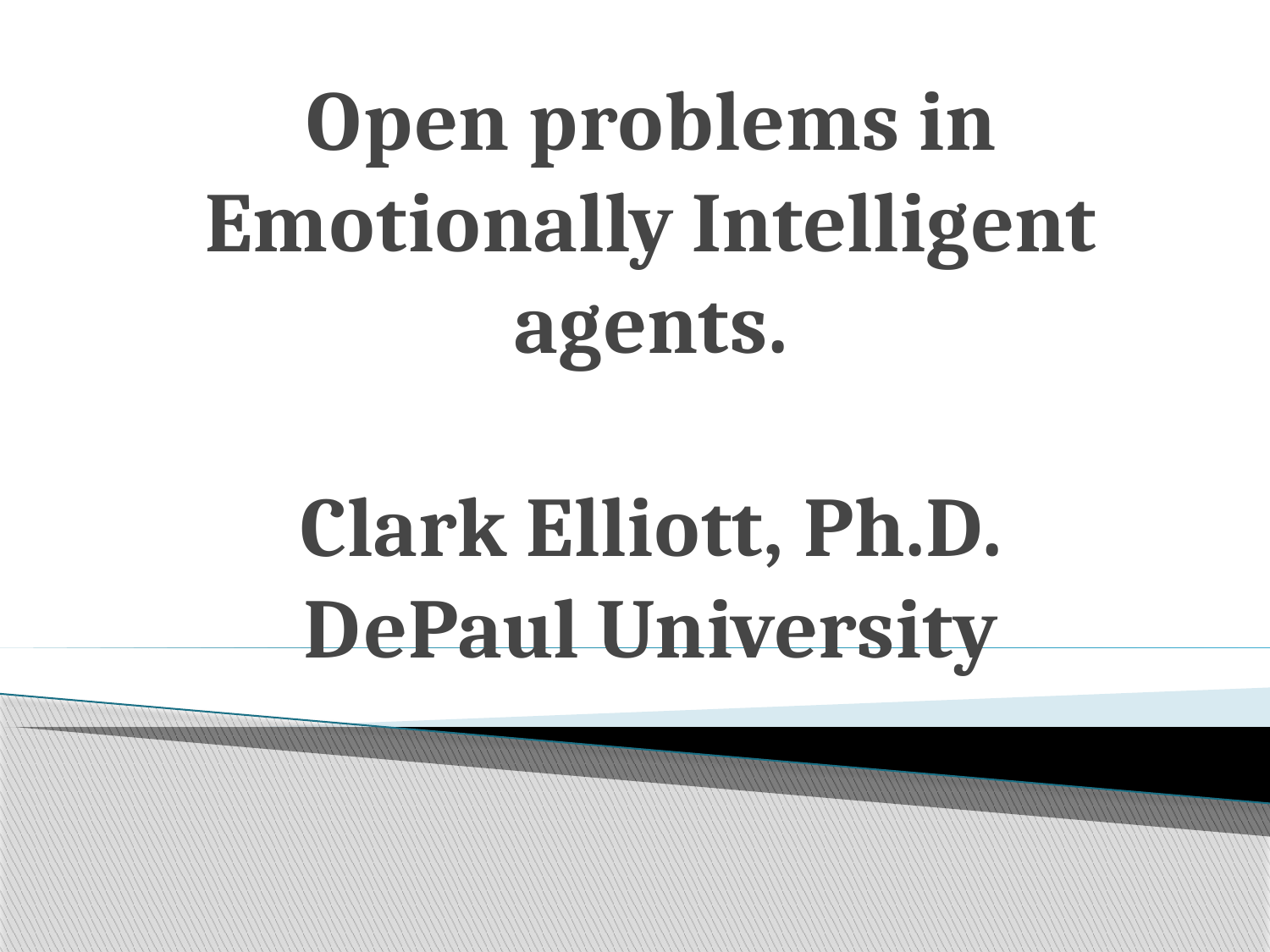

# Open problems in Emotionally Intelligent agents. Clark Elliott, Ph.D. DePaul University